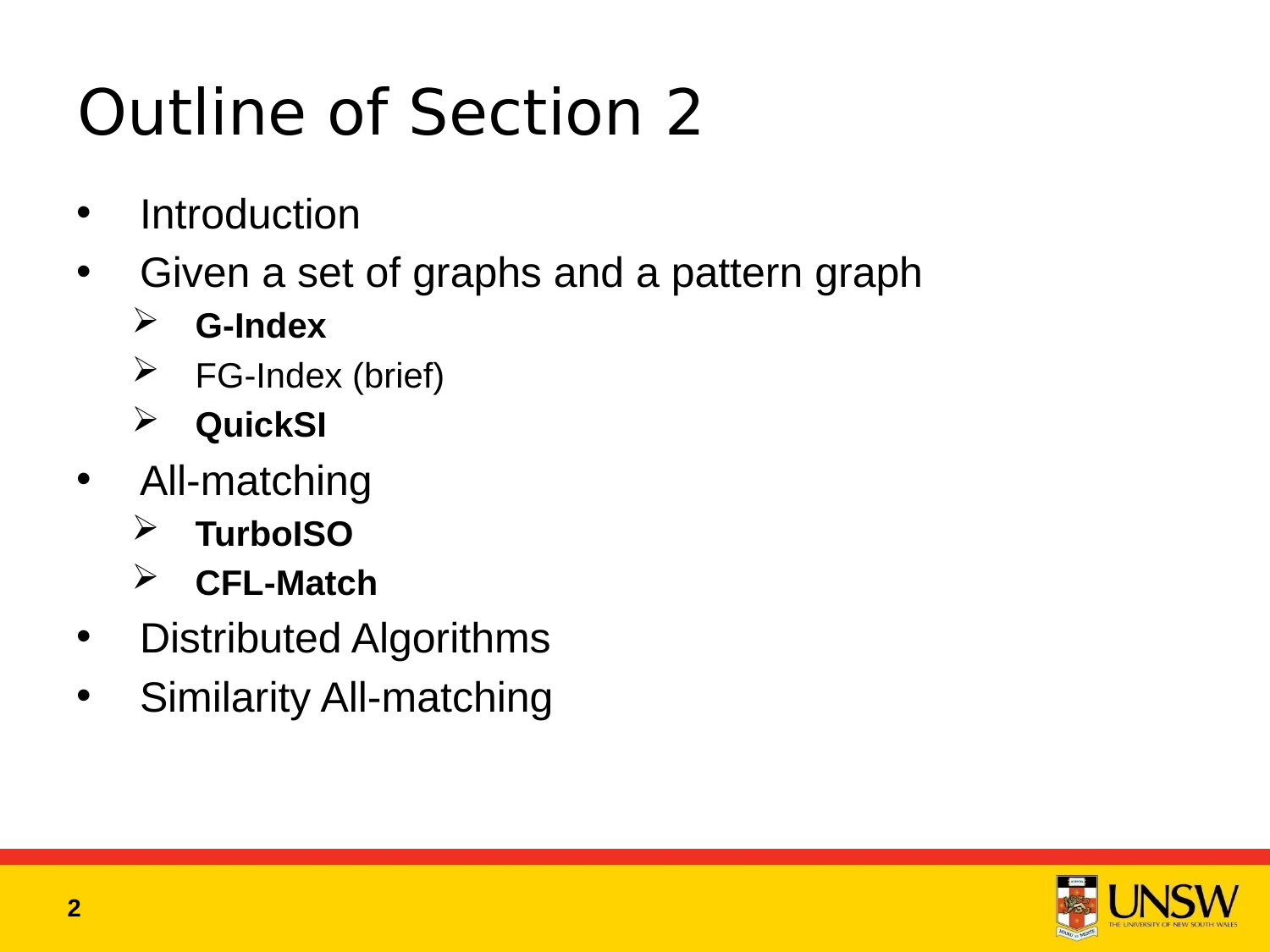

# Outline of Section 2
Introduction
Given a set of graphs and a pattern graph
G-Index
FG-Index (brief)
QuickSI
All-matching
TurboISO
CFL-Match
Distributed Algorithms
Similarity All-matching